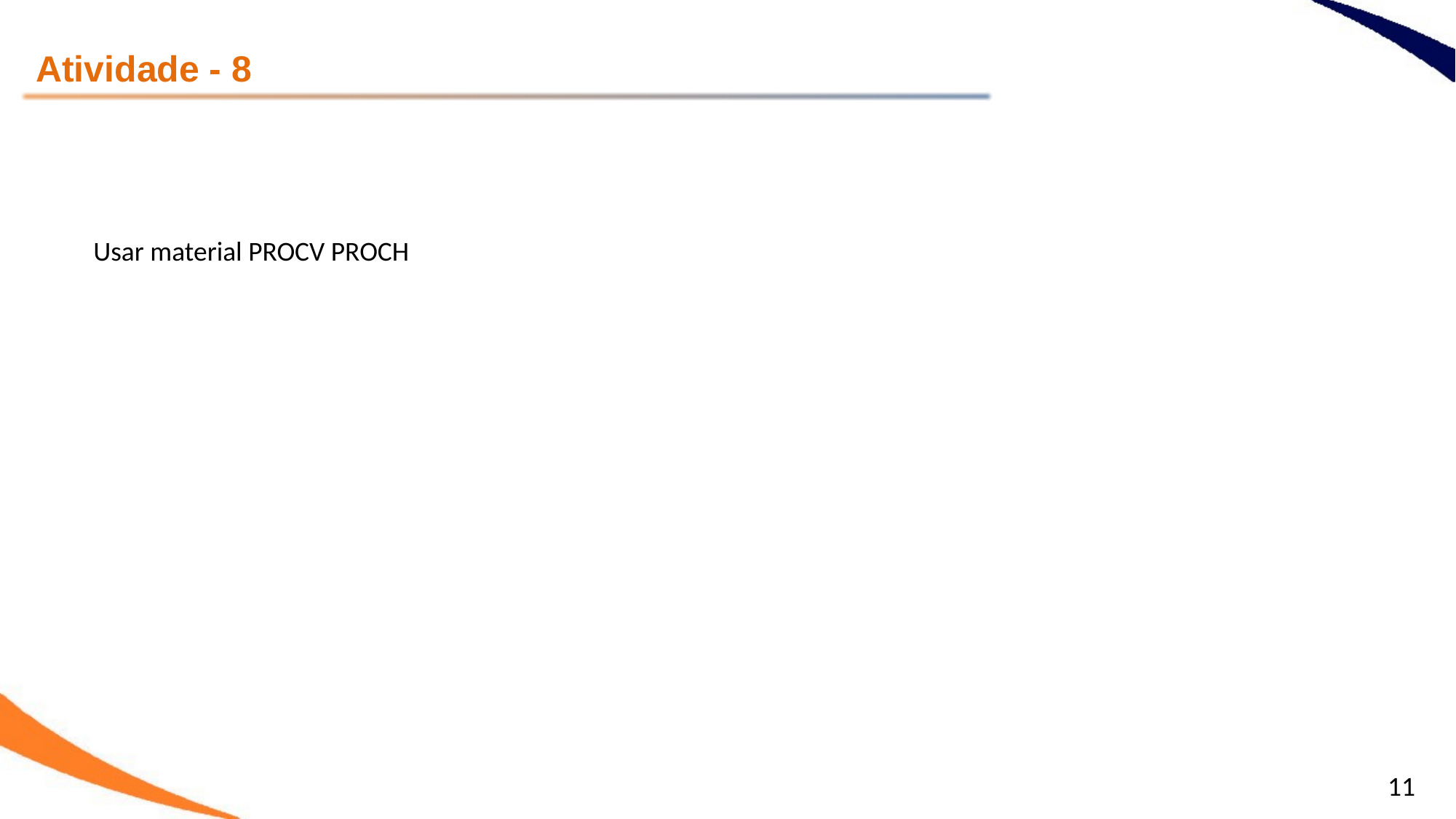

Atividade - 8
Usar material PROCV PROCH